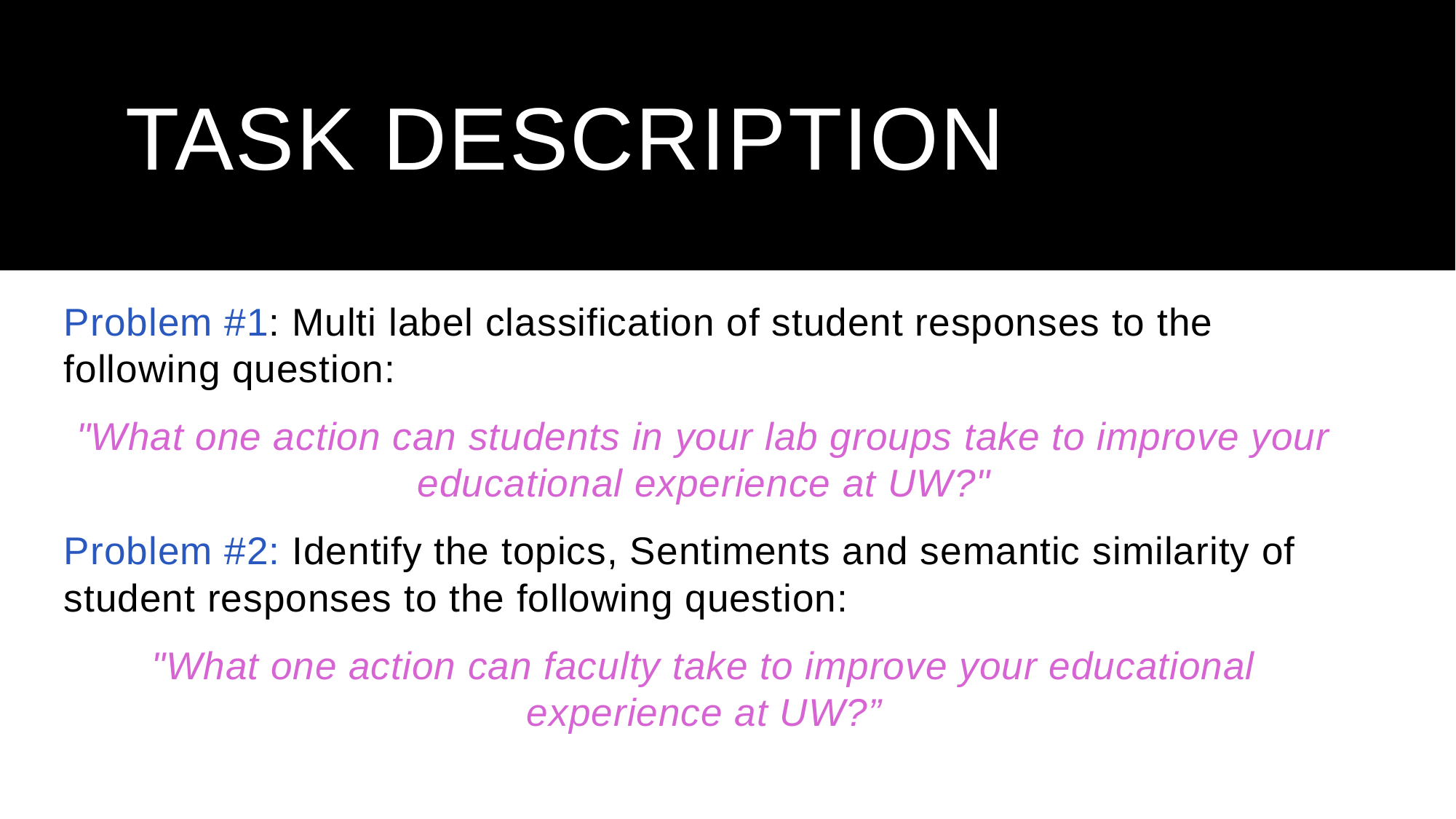

# Task description
Problem #1: Multi label classification of student responses to the following question:
"What one action can students in your lab groups take to improve your educational experience at UW?"
Problem #2: Identify the topics, Sentiments and semantic similarity of student responses to the following question:
"What one action can faculty take to improve your educational experience at UW?”